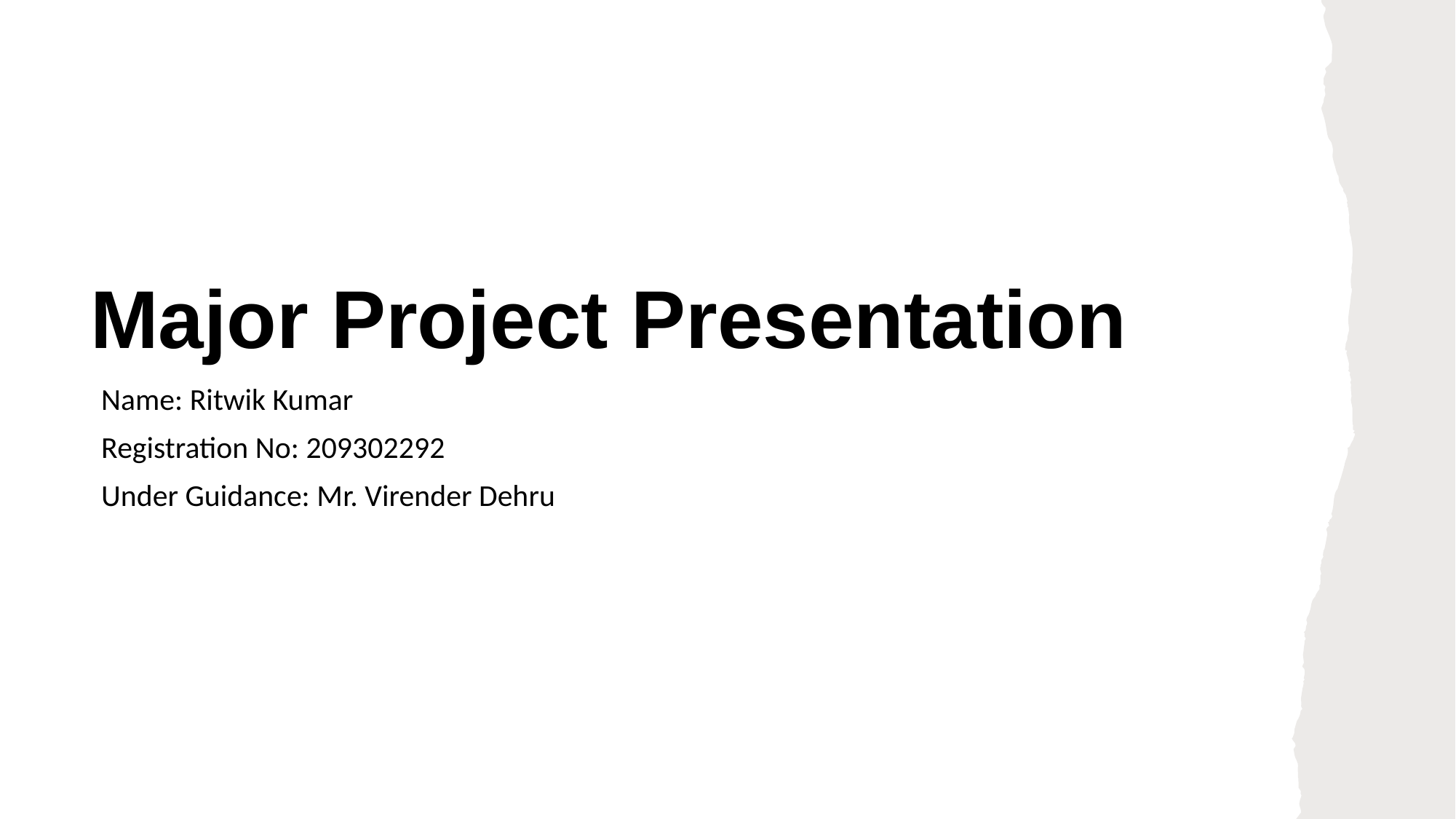

# Major Project Presentation
Name: Ritwik Kumar
Registration No: 209302292
Under Guidance: Mr. Virender Dehru